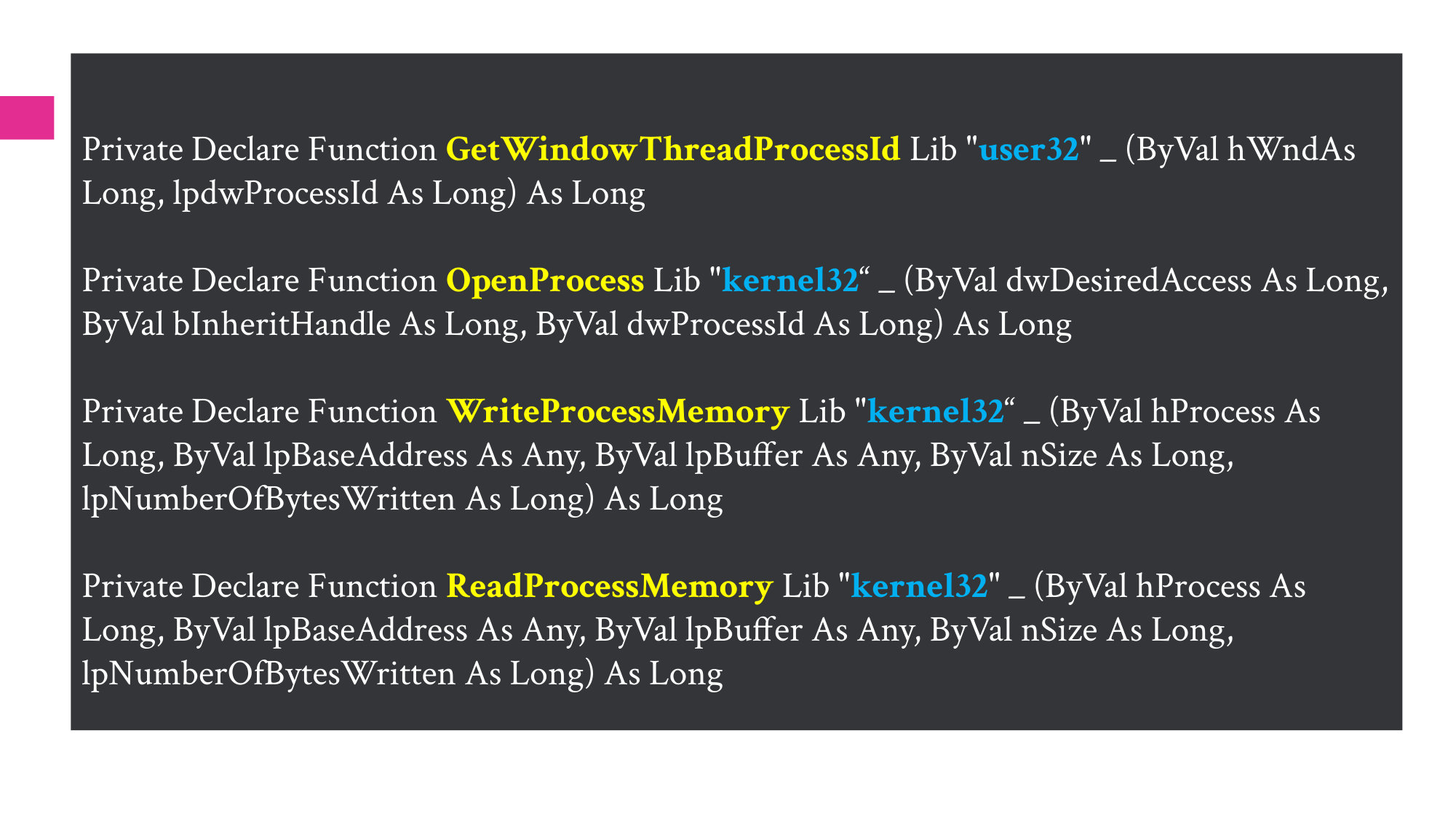

Private Declare Function GetWindowThreadProcessId Lib "user32" _ (ByVal hWndAs Long, lpdwProcessId As Long) As Long

Private Declare Function OpenProcess Lib "kernel32“ _ (ByVal dwDesiredAccess As Long, ByVal bInheritHandle As Long, ByVal dwProcessId As Long) As Long

Private Declare Function WriteProcessMemory Lib "kernel32“ _ (ByVal hProcess As Long, ByVal lpBaseAddress As Any, ByVal lpBuffer As Any, ByVal nSize As Long, lpNumberOfBytesWritten As Long) As Long

Private Declare Function ReadProcessMemory Lib "kernel32" _ (ByVal hProcess As Long, ByVal lpBaseAddress As Any, ByVal lpBuffer As Any, ByVal nSize As Long, lpNumberOfBytesWritten As Long) As Long